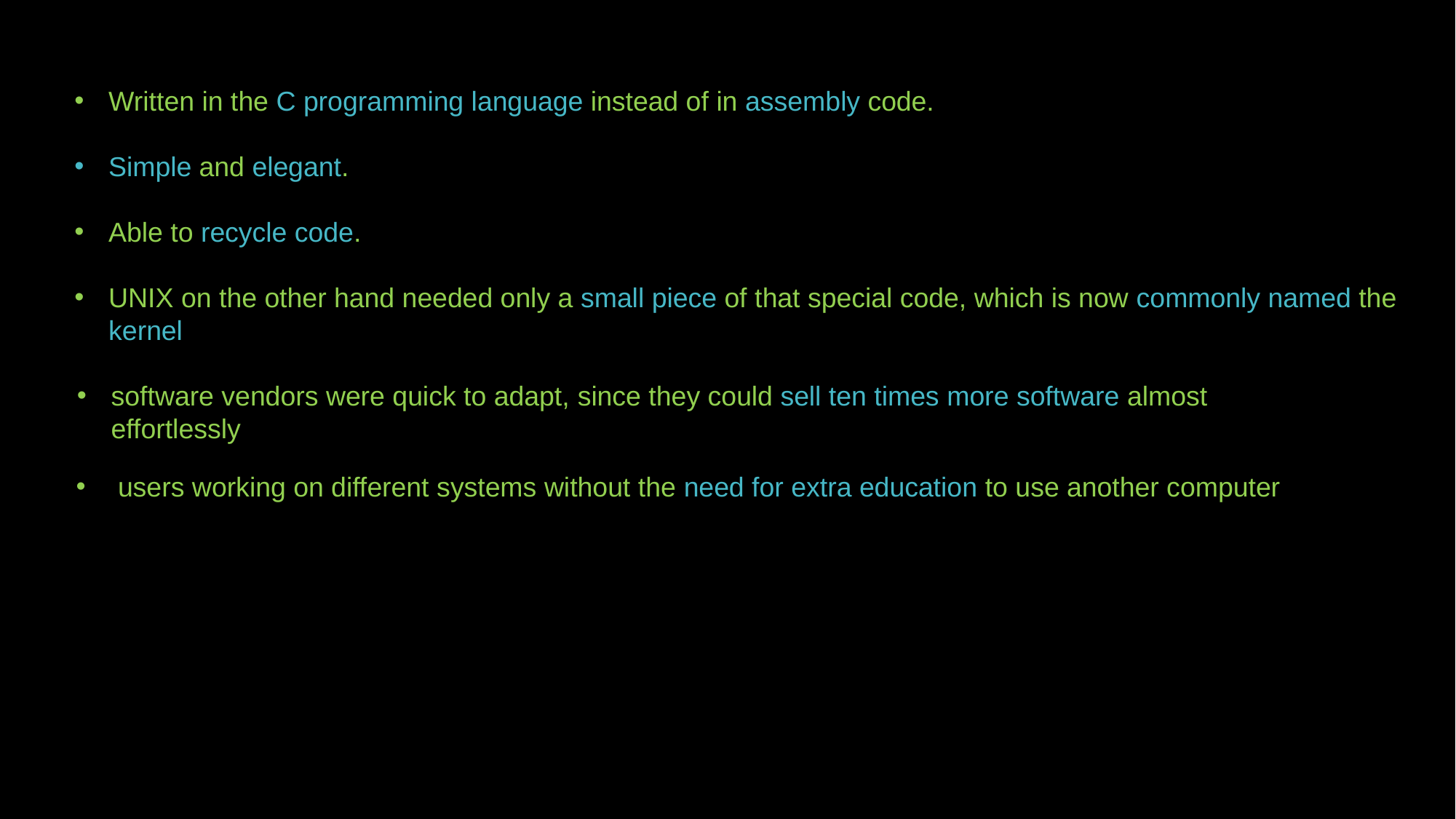

Written in the C programming language instead of in assembly code.

Simple and elegant.

Able to recycle code.

UNIX on the other hand needed only a small piece of that special code, which is now commonly named the kernel

software vendors were quick to adapt, since they could sell ten times more software almost effortlessly
 users working on different systems without the need for extra education to use another computer